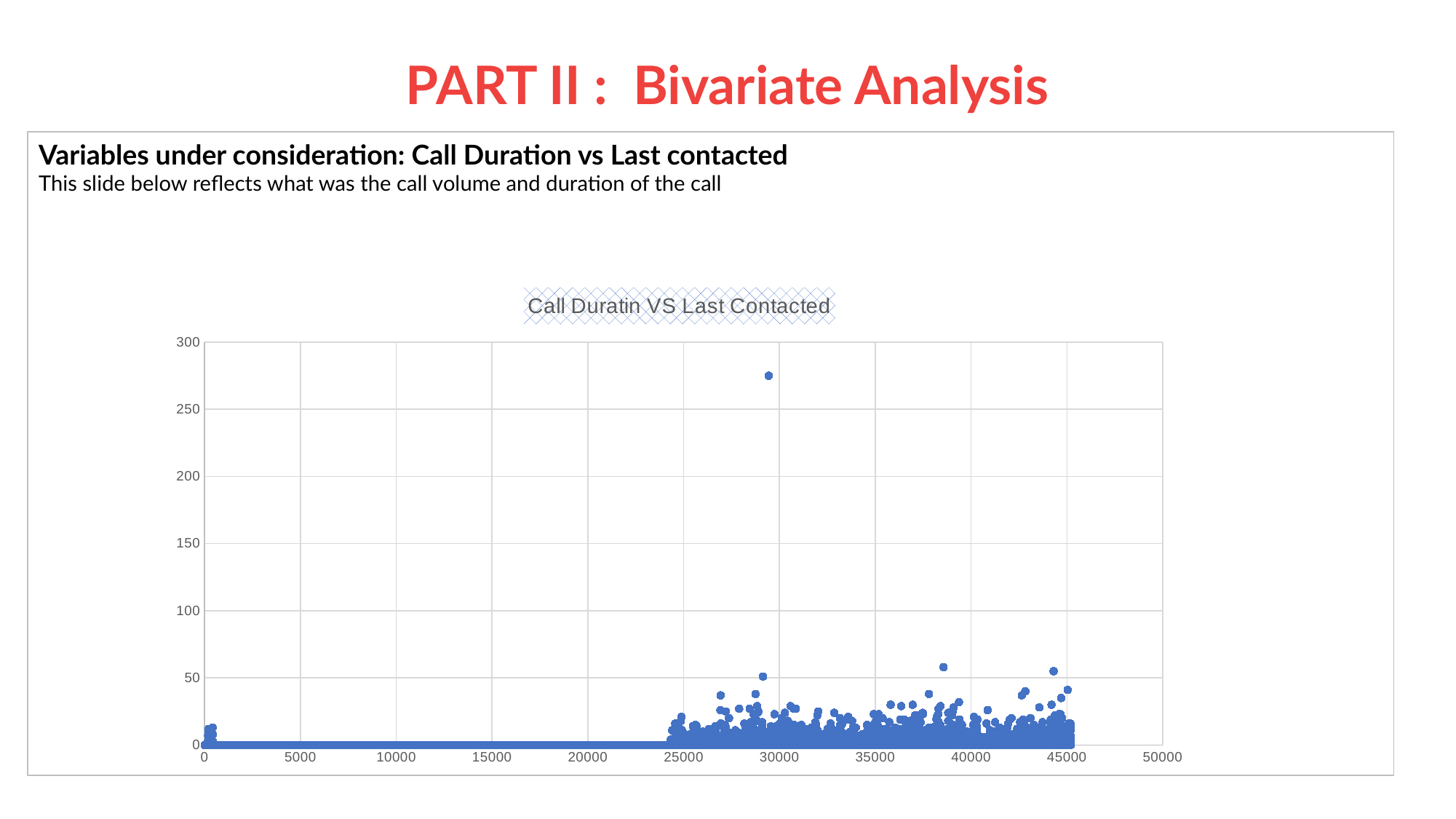

# PART II :  Bivariate Analysis
Variables under consideration: Call Duration vs Last contacted
This slide below reflects what was the call volume and duration of the call

### Chart: Call Duratin VS Last Contacted

| Category | previous |
|---|---|